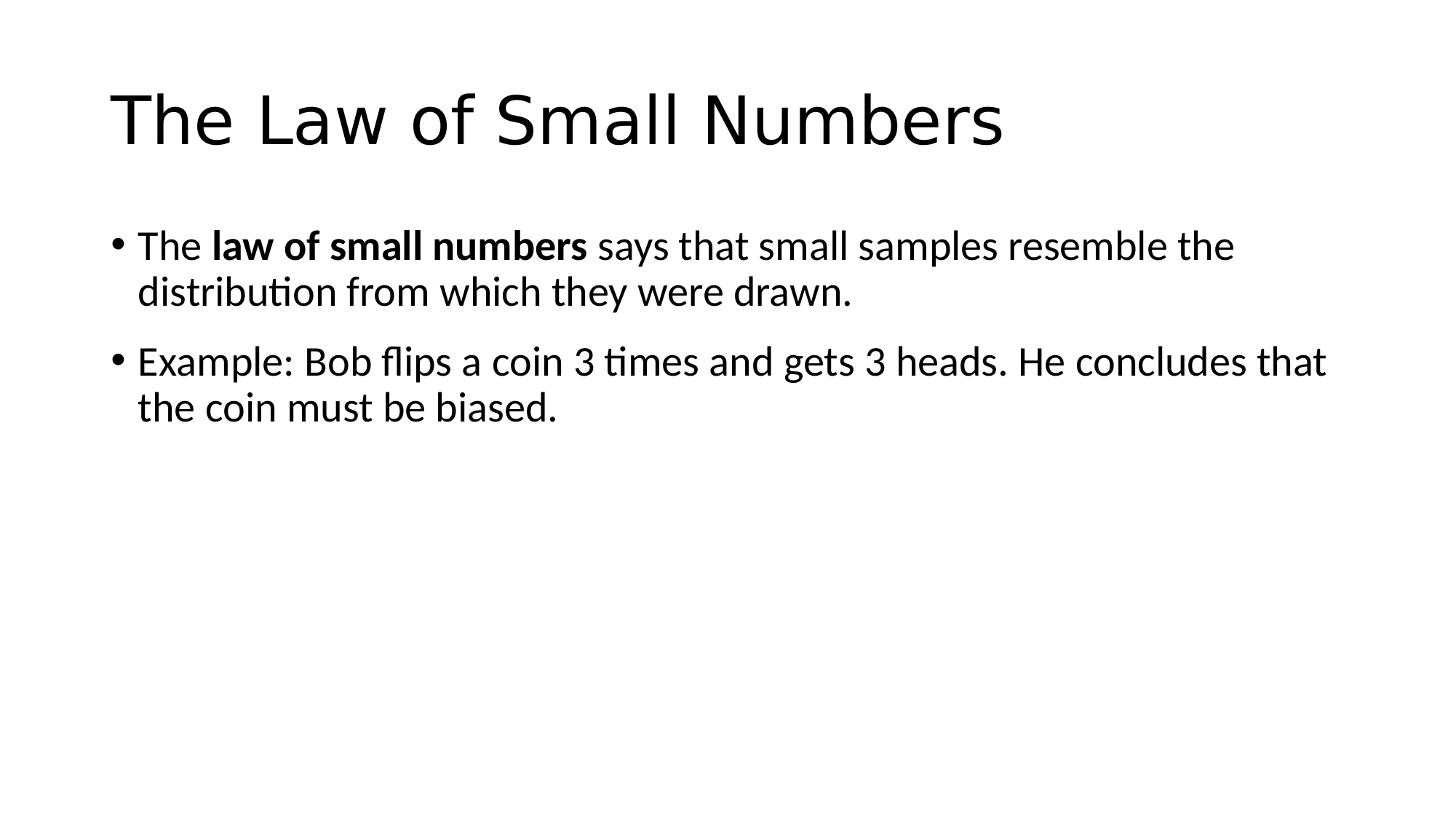

# The Law of Small Numbers
The law of small numbers says that small samples resemble the distribution from which they were drawn.
Example: Bob flips a coin 3 times and gets 3 heads. He concludes that the coin must be biased.